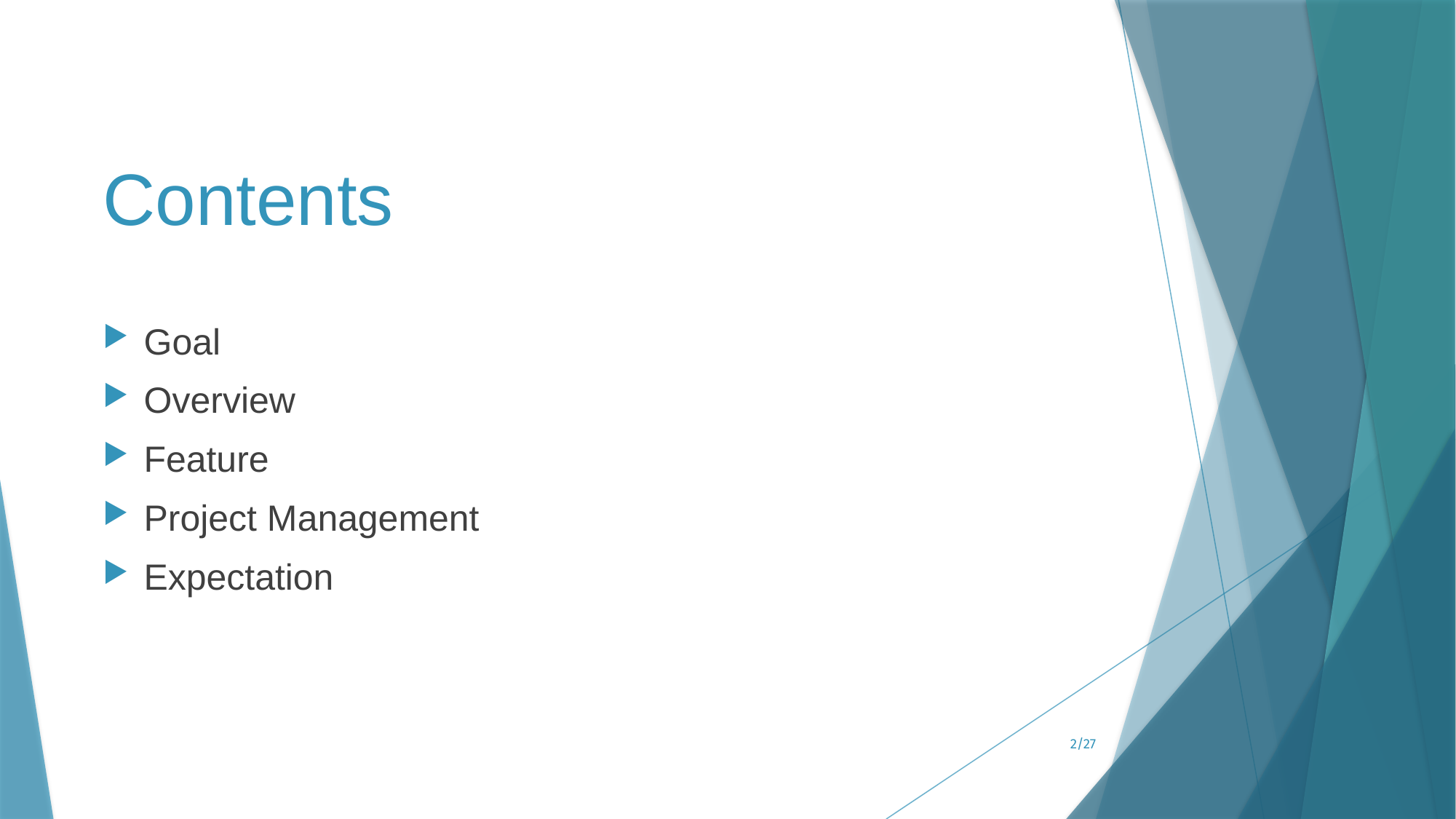

# Contents
Goal
Overview
Feature
Project Management
Expectation

2/27